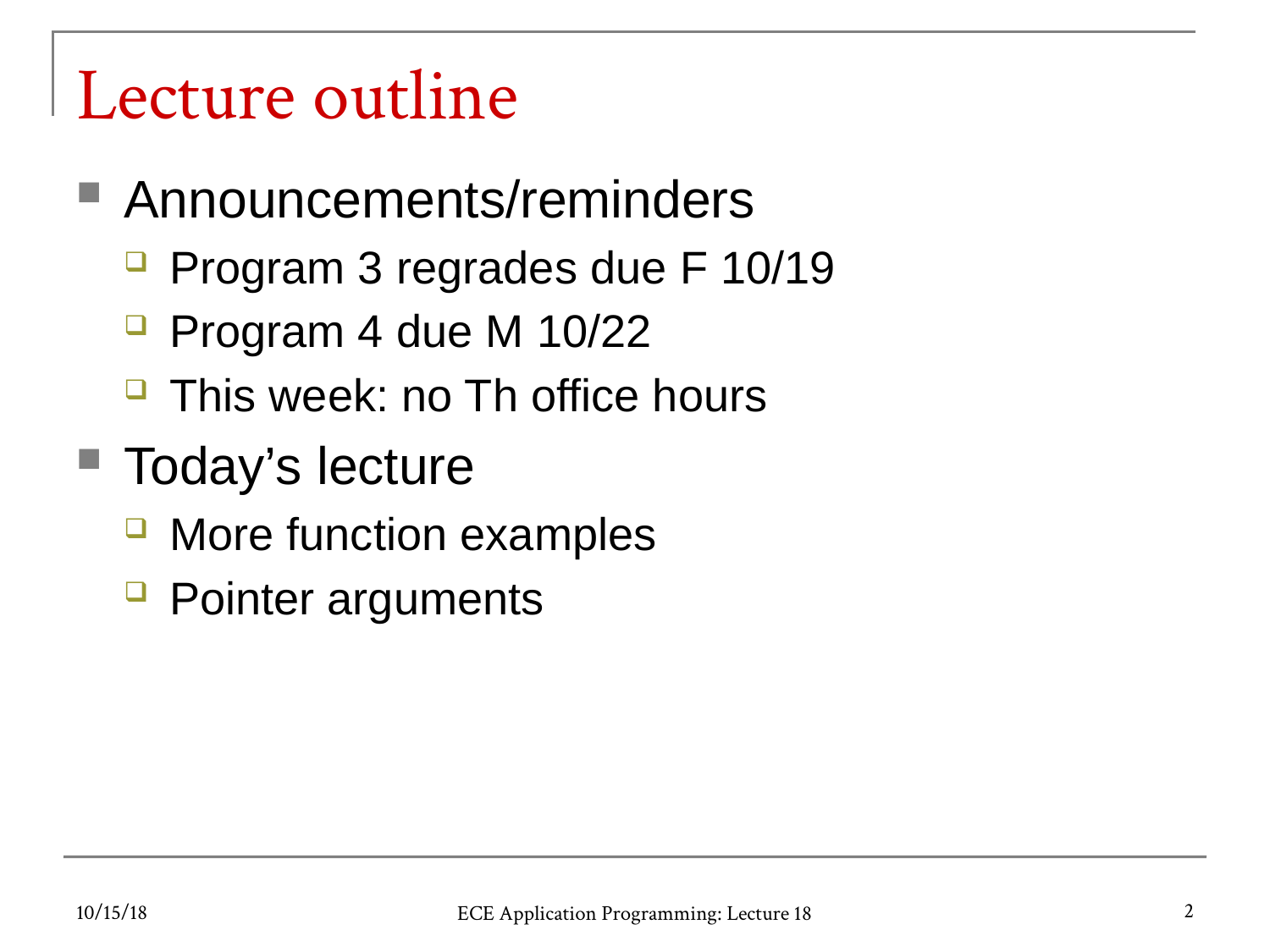

# Lecture outline
Announcements/reminders
Program 3 regrades due F 10/19
Program 4 due M 10/22
This week: no Th office hours
Today’s lecture
More function examples
Pointer arguments
10/15/18
2
ECE Application Programming: Lecture 18